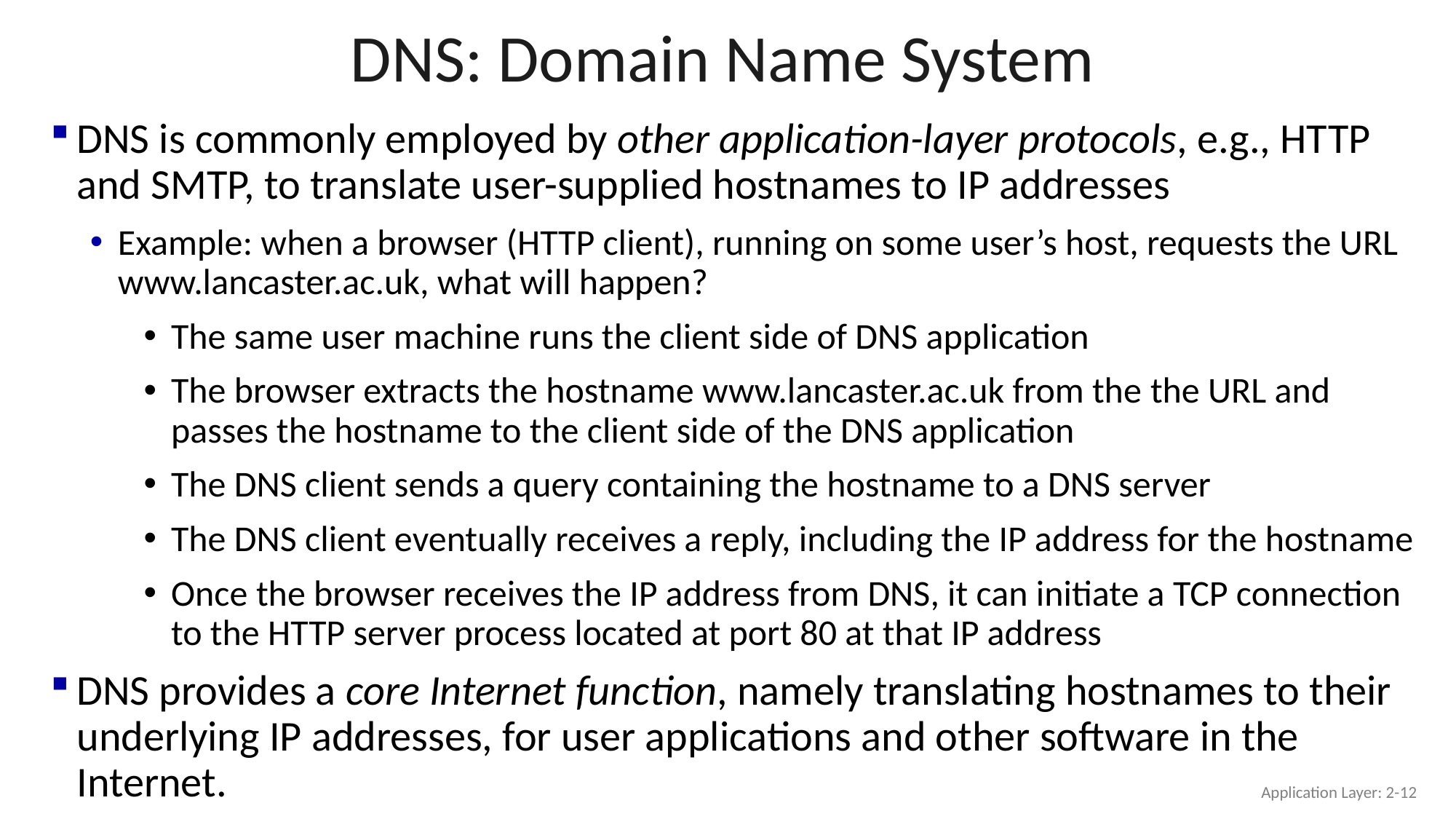

# DNS: Domain Name System
DNS is commonly employed by other application-layer protocols, e.g., HTTP and SMTP, to translate user-supplied hostnames to IP addresses
Example: when a browser (HTTP client), running on some user’s host, requests the URL www.lancaster.ac.uk, what will happen?
The same user machine runs the client side of DNS application
The browser extracts the hostname www.lancaster.ac.uk from the the URL and passes the hostname to the client side of the DNS application
The DNS client sends a query containing the hostname to a DNS server
The DNS client eventually receives a reply, including the IP address for the hostname
Once the browser receives the IP address from DNS, it can initiate a TCP connection to the HTTP server process located at port 80 at that IP address
DNS provides a core Internet function, namely translating hostnames to their underlying IP addresses, for user applications and other software in the Internet.
Application Layer: 2-12